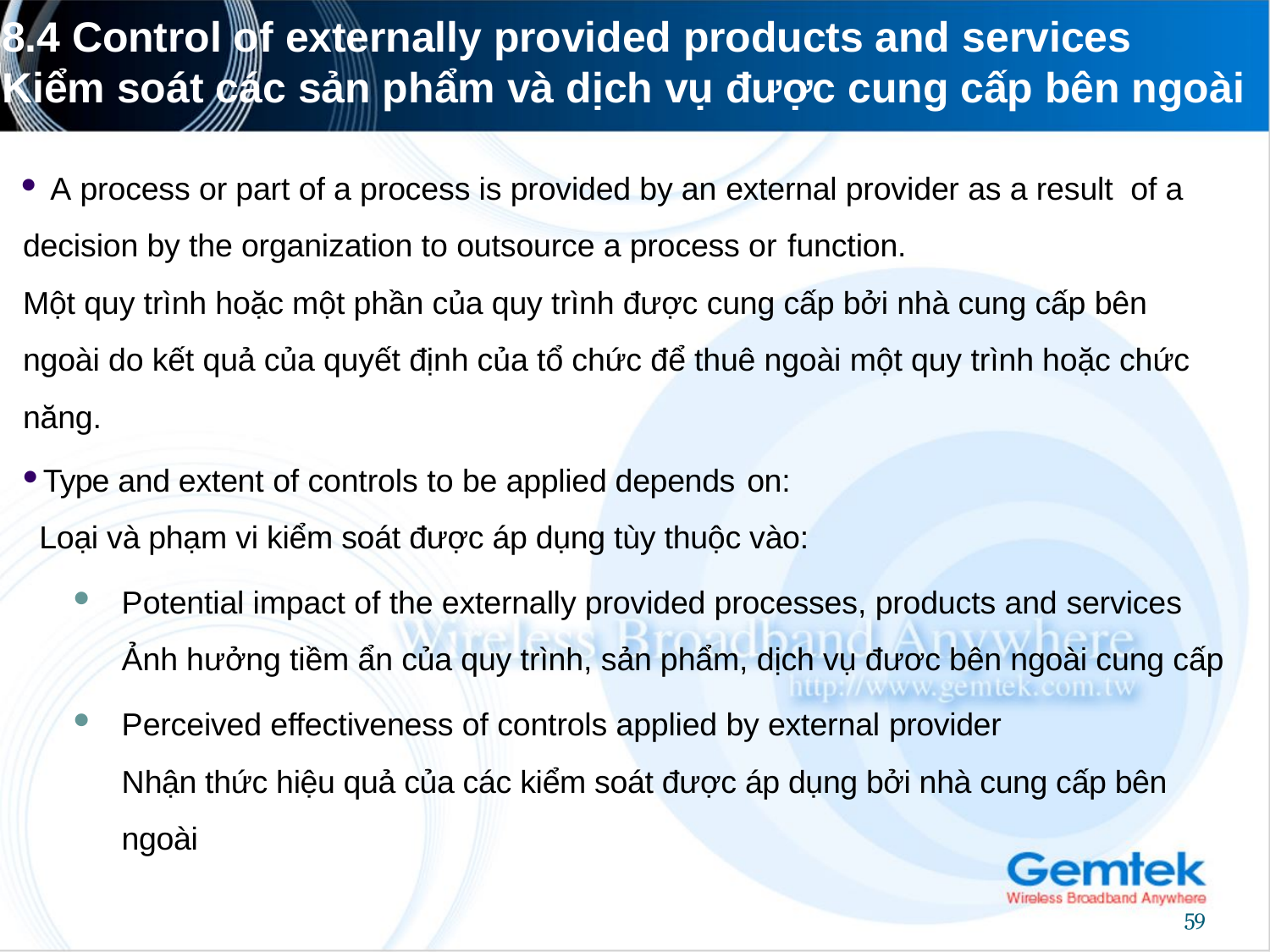

# 8.4 Control of externally provided products and services Kiểm soát các sản phẩm và dịch vụ được cung cấp bên ngoài
 A process or part of a process is provided by an external provider as a result  of a decision by the organization to outsource a process or function.
Một quy trình hoặc một phần của quy trình được cung cấp bởi nhà cung cấp bên ngoài do kết quả của quyết định của tổ chức để thuê ngoài một quy trình hoặc chức năng.
Type and extent of controls to be applied depends on:
Loại và phạm vi kiểm soát được áp dụng tùy thuộc vào:
Potential impact of the externally provided processes, products and services
Ảnh hưởng tiềm ẩn của quy trình, sản phẩm, dịch vụ đươc bên ngoài cung cấp
Perceived effectiveness of controls applied by external provider
Nhận thức hiệu quả của các kiểm soát được áp dụng bởi nhà cung cấp bên ngoài
59